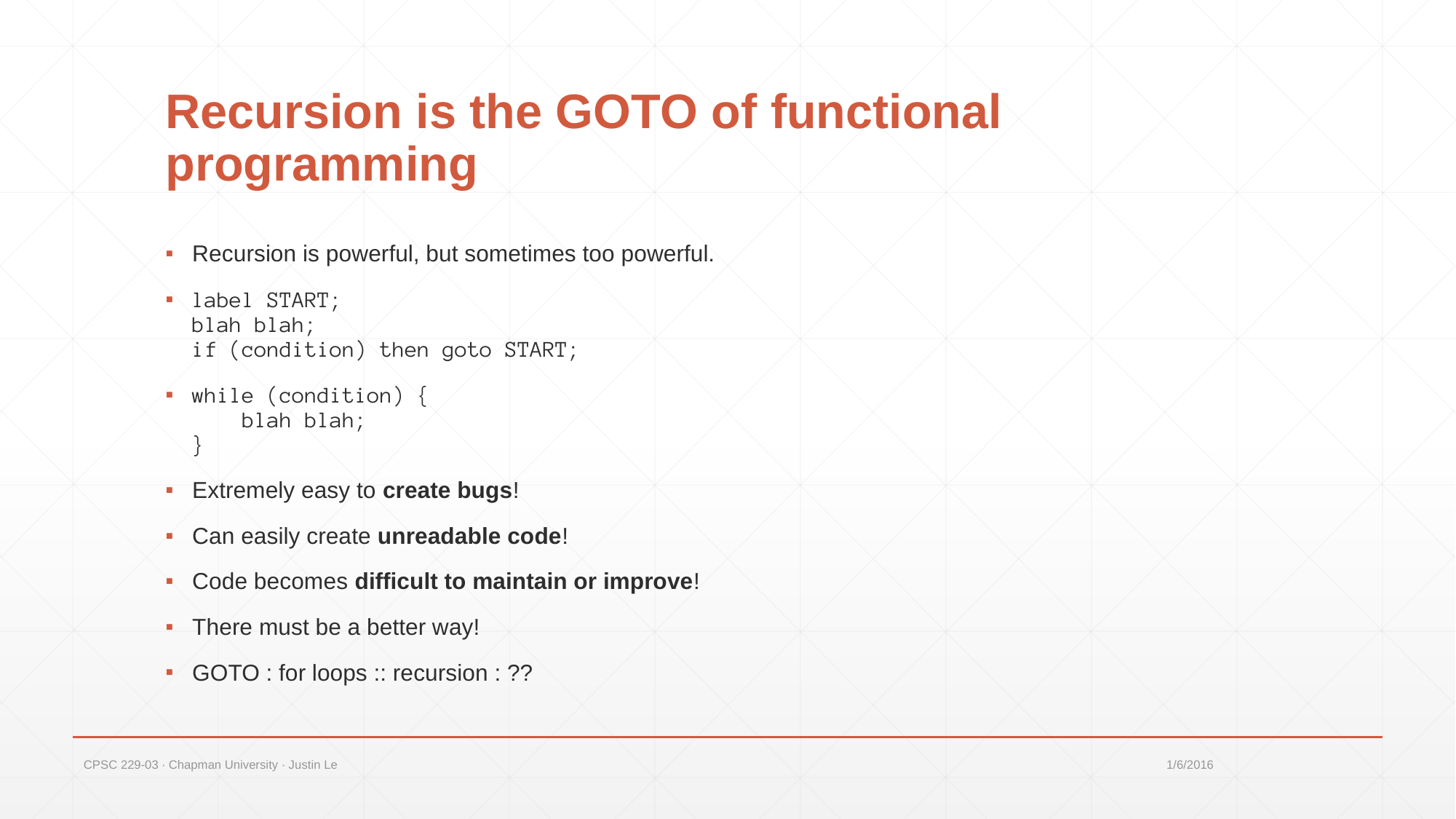

# Recursion is the GOTO of functional programming
Recursion is powerful, but sometimes too powerful.
label START;
blah blah;
if (condition) then goto START;
while (condition) {
    blah blah;
}
Extremely easy to create bugs!
Can easily create unreadable code!
Code becomes difficult to maintain or improve!
There must be a better way!
GOTO : for loops :: recursion : ??
CPSC 229-03 ∙ Chapman University ∙ Justin Le
1/6/2016